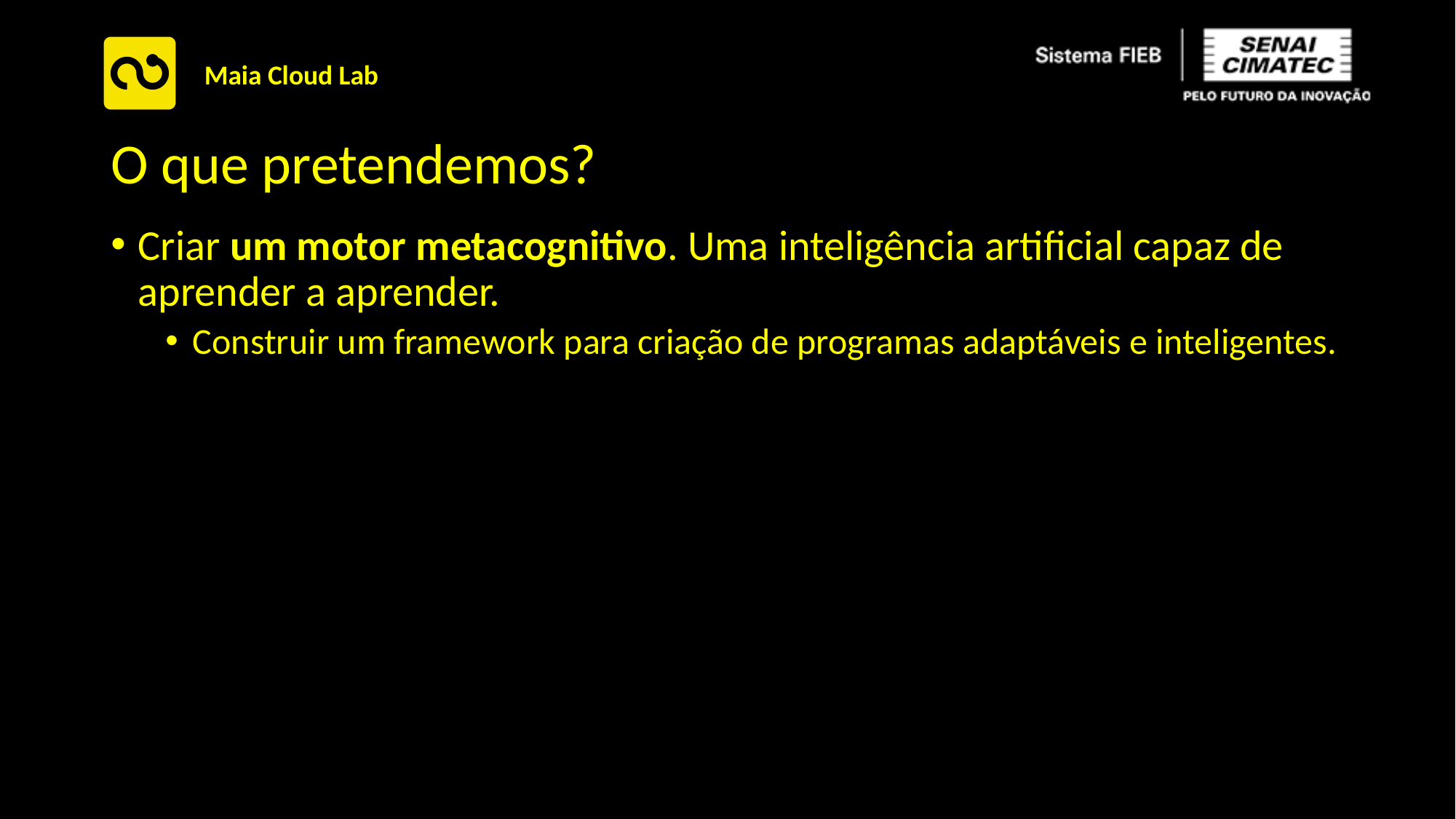

# O que pretendemos?
Criar um motor metacognitivo. Uma inteligência artificial capaz de aprender a aprender.
Construir um framework para criação de programas adaptáveis e inteligentes.